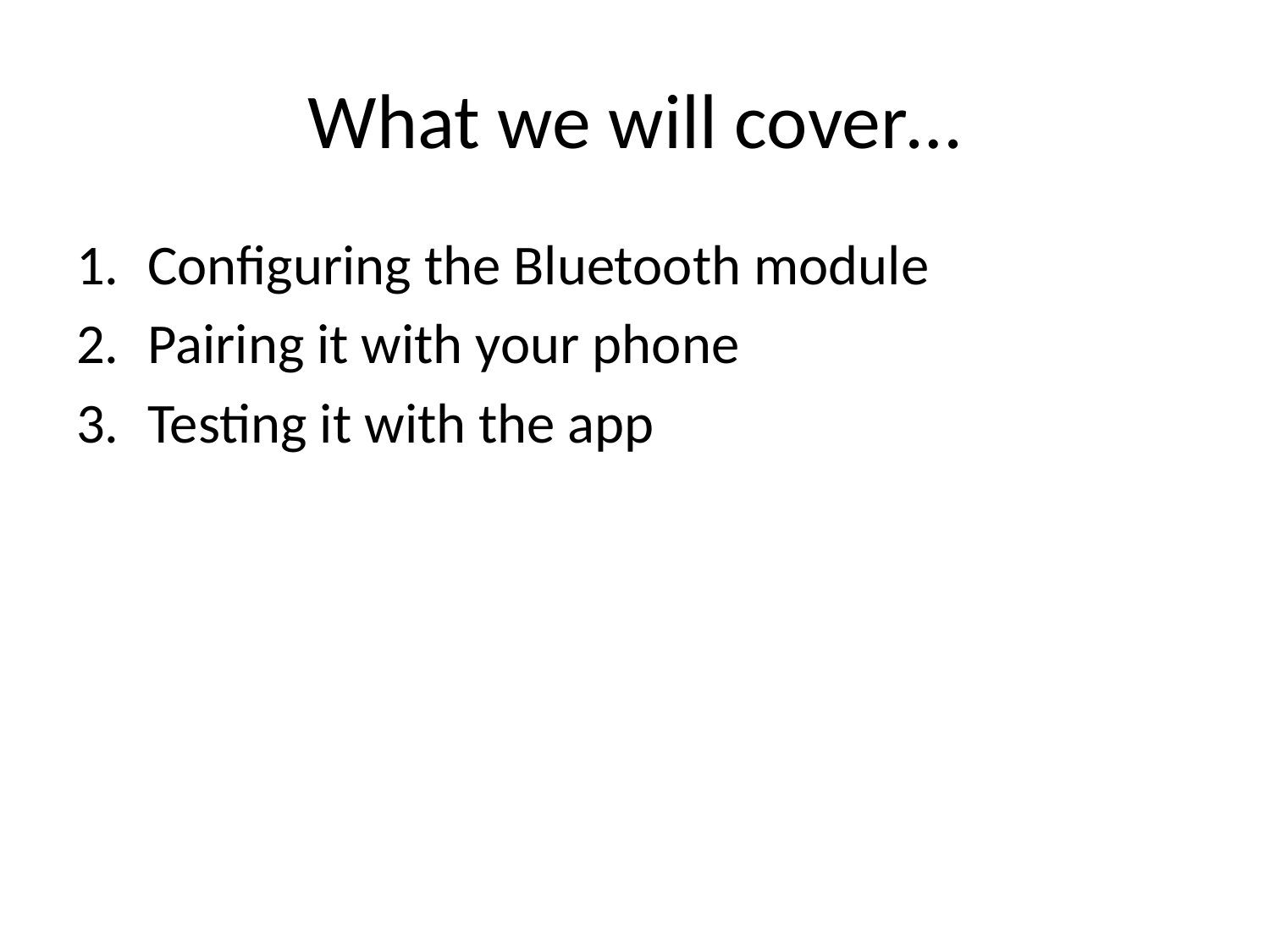

# What we will cover…
Configuring the Bluetooth module
Pairing it with your phone
Testing it with the app